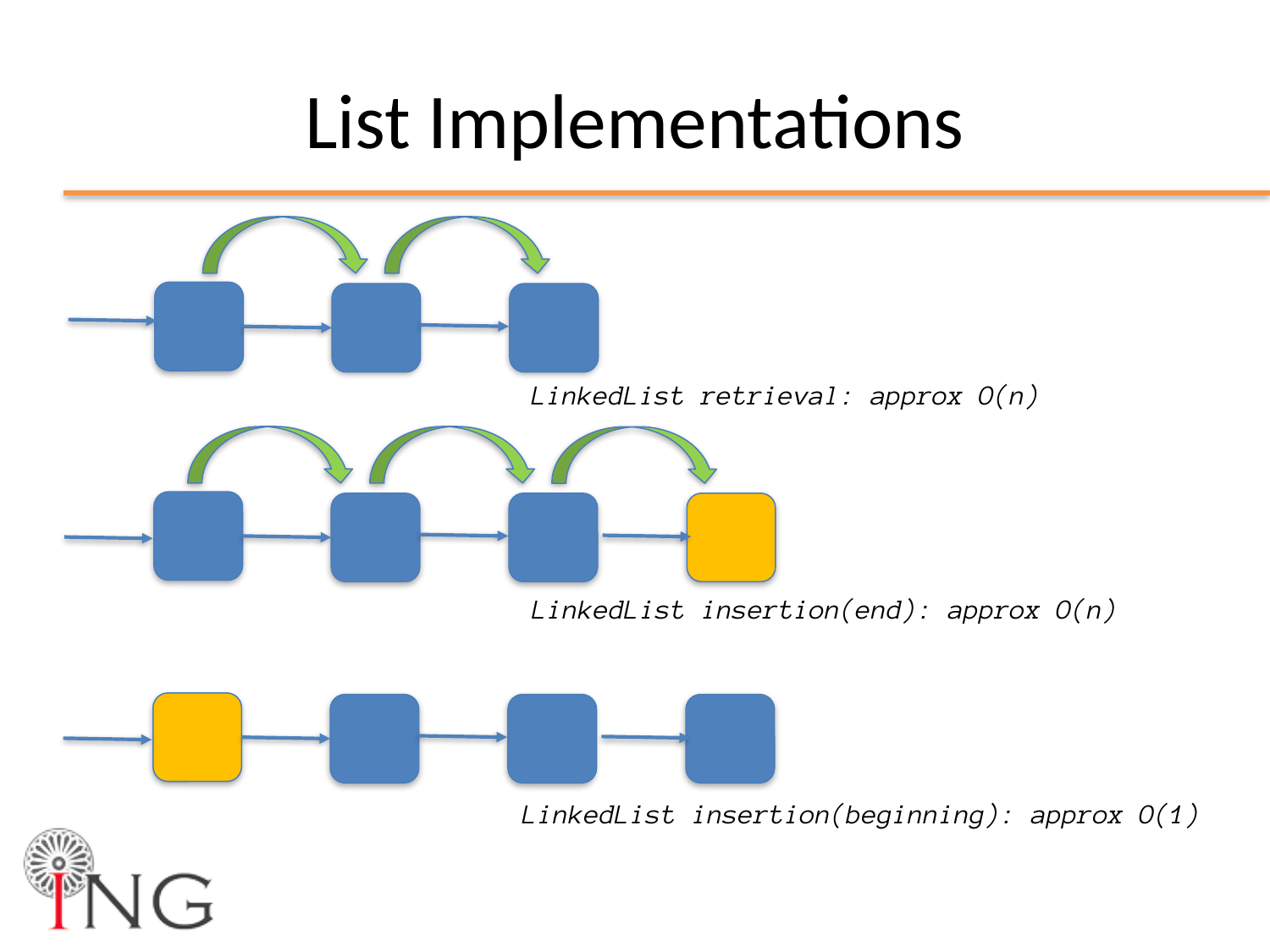

# List Implementations

LinkedList retrieval: approx O(n)

LinkedList insertion(end): approx O(n)

LinkedList insertion(beginning): approx O(1)